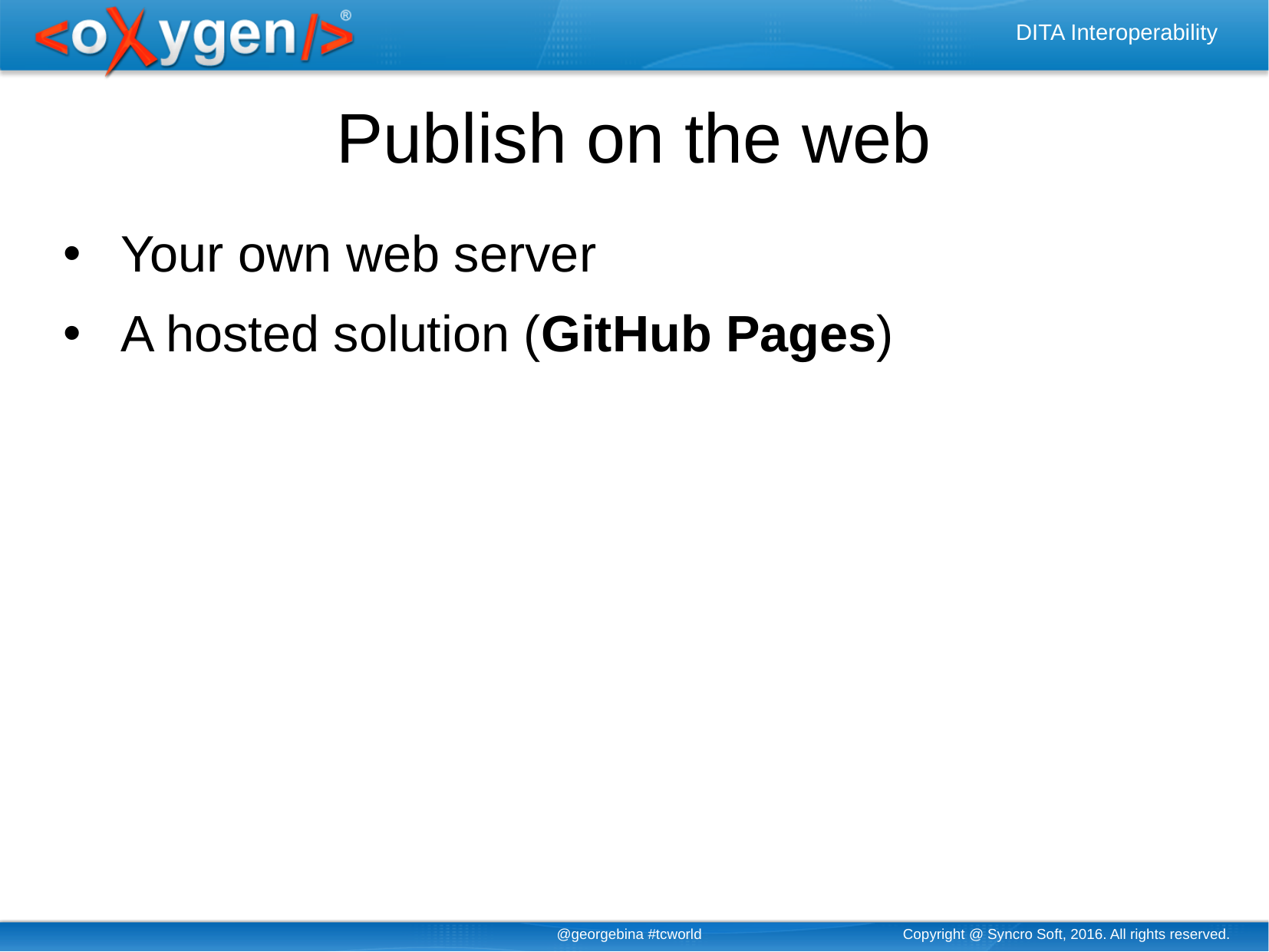

# Publish on the web
Your own web server
A hosted solution (GitHub Pages)